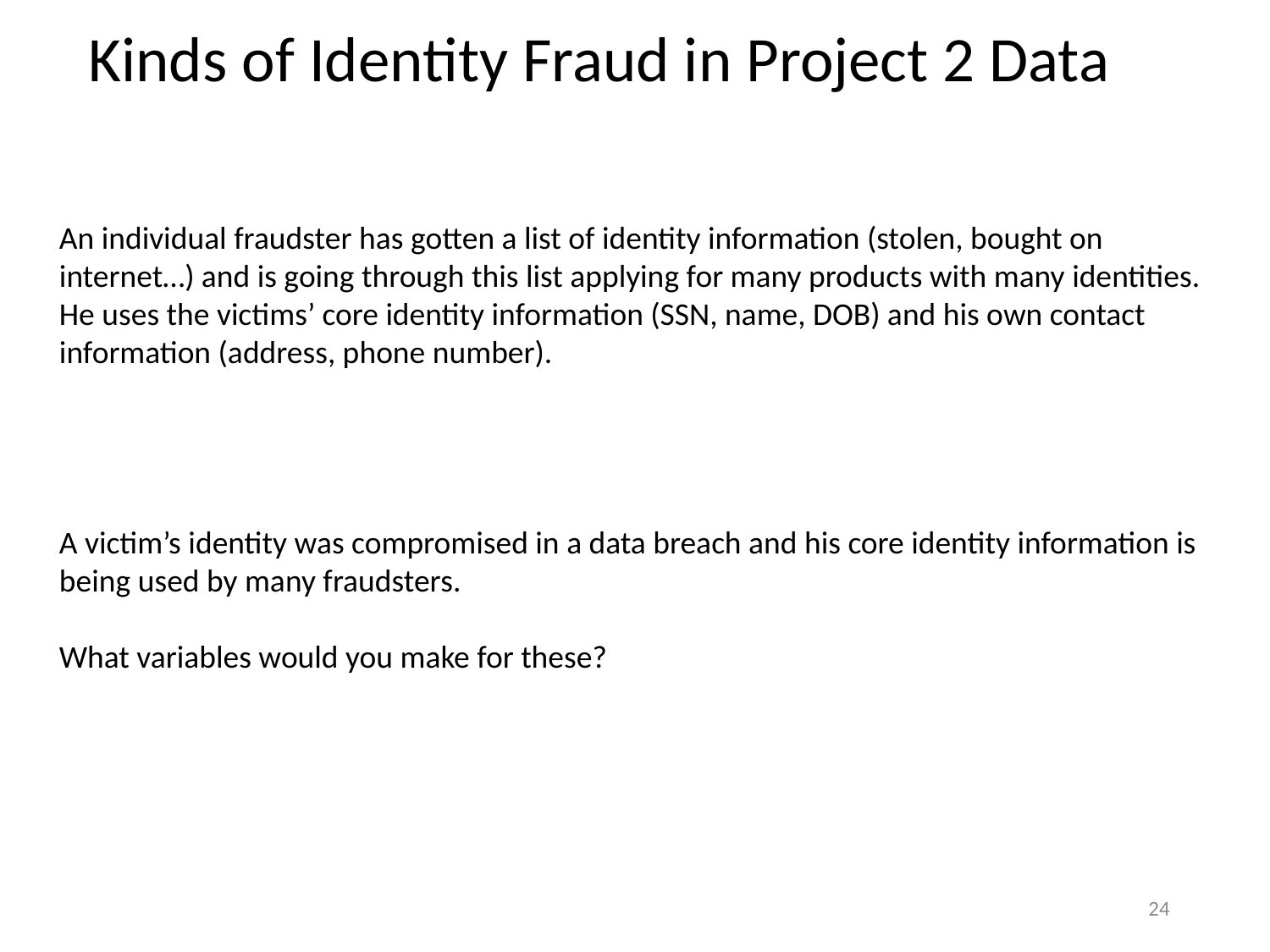

# Kinds of Identity Fraud in Project 2 Data
An individual fraudster has gotten a list of identity information (stolen, bought on internet…) and is going through this list applying for many products with many identities. He uses the victims’ core identity information (SSN, name, DOB) and his own contact information (address, phone number).

A victim’s identity was compromised in a data breach and his core identity information is being used by many fraudsters.

What variables would you make for these?

24